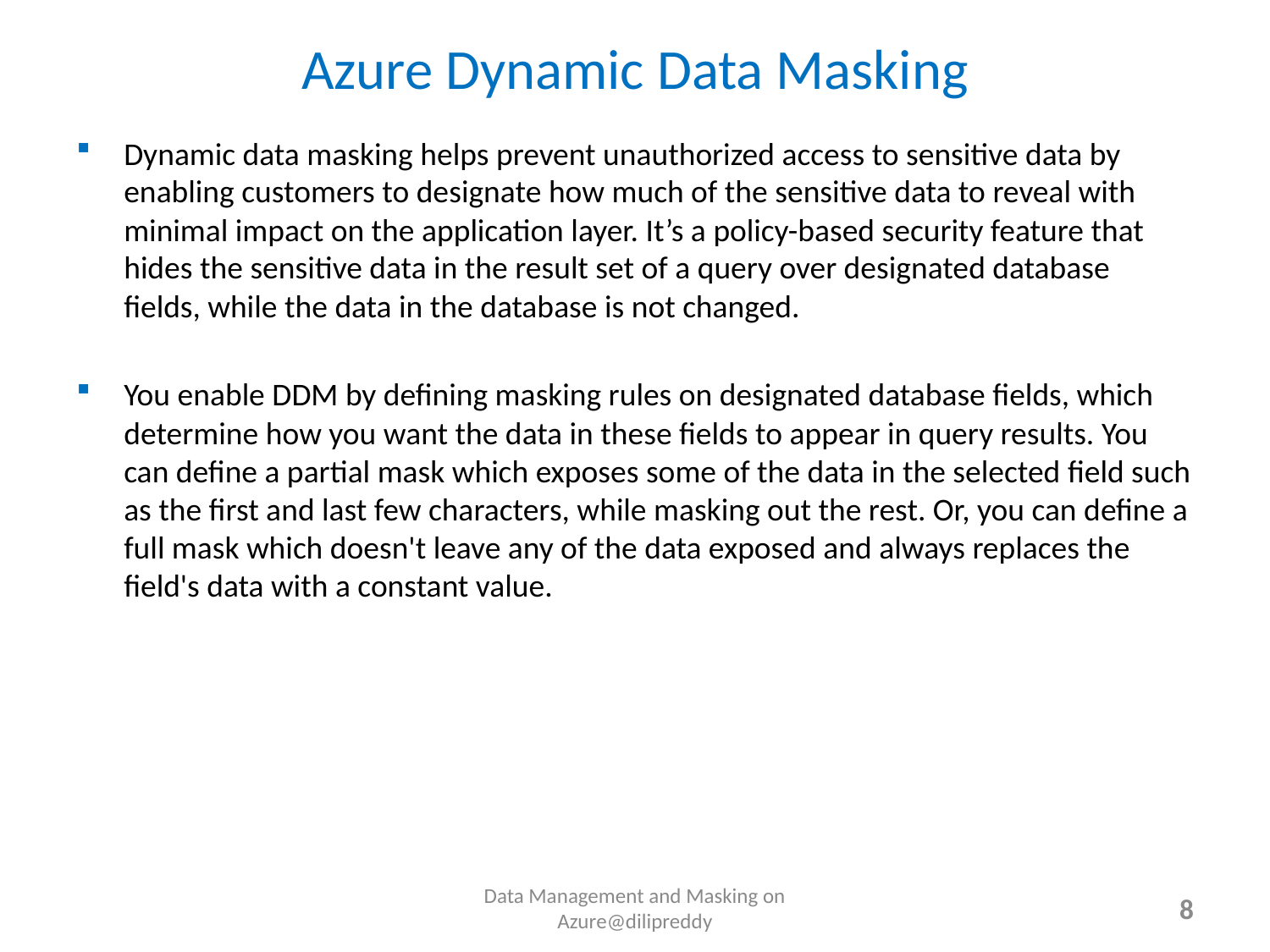

# Azure Dynamic Data Masking
Dynamic data masking helps prevent unauthorized access to sensitive data by enabling customers to designate how much of the sensitive data to reveal with minimal impact on the application layer. It’s a policy-based security feature that hides the sensitive data in the result set of a query over designated database fields, while the data in the database is not changed.

You enable DDM by defining masking rules on designated database fields, which determine how you want the data in these fields to appear in query results. You can define a partial mask which exposes some of the data in the selected field such as the first and last few characters, while masking out the rest. Or, you can define a full mask which doesn't leave any of the data exposed and always replaces the field's data with a constant value.
Data Management and Masking on Azure@dilipreddy
8